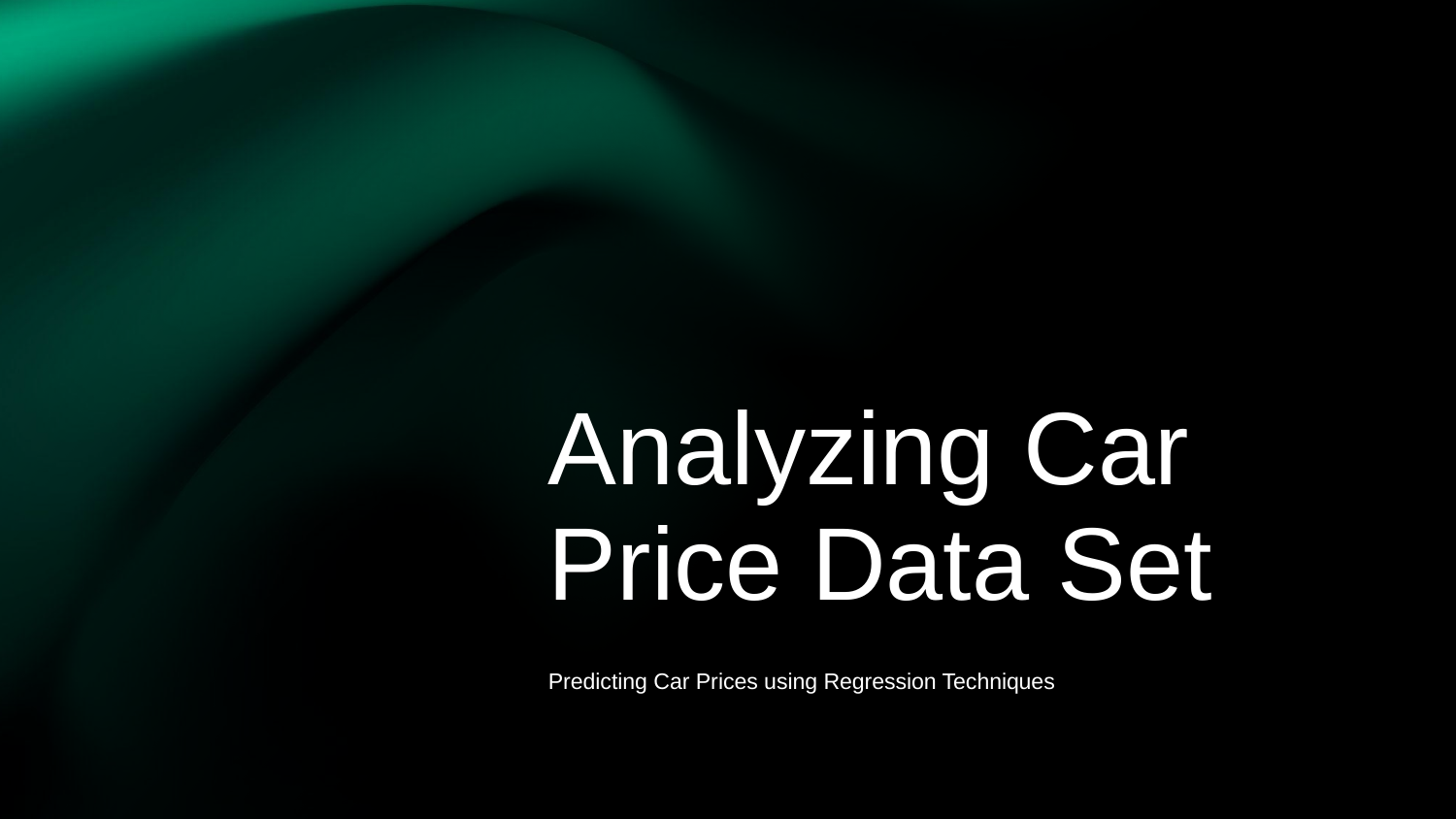

# Analyzing Car Price Data Set
Predicting Car Prices using Regression Techniques